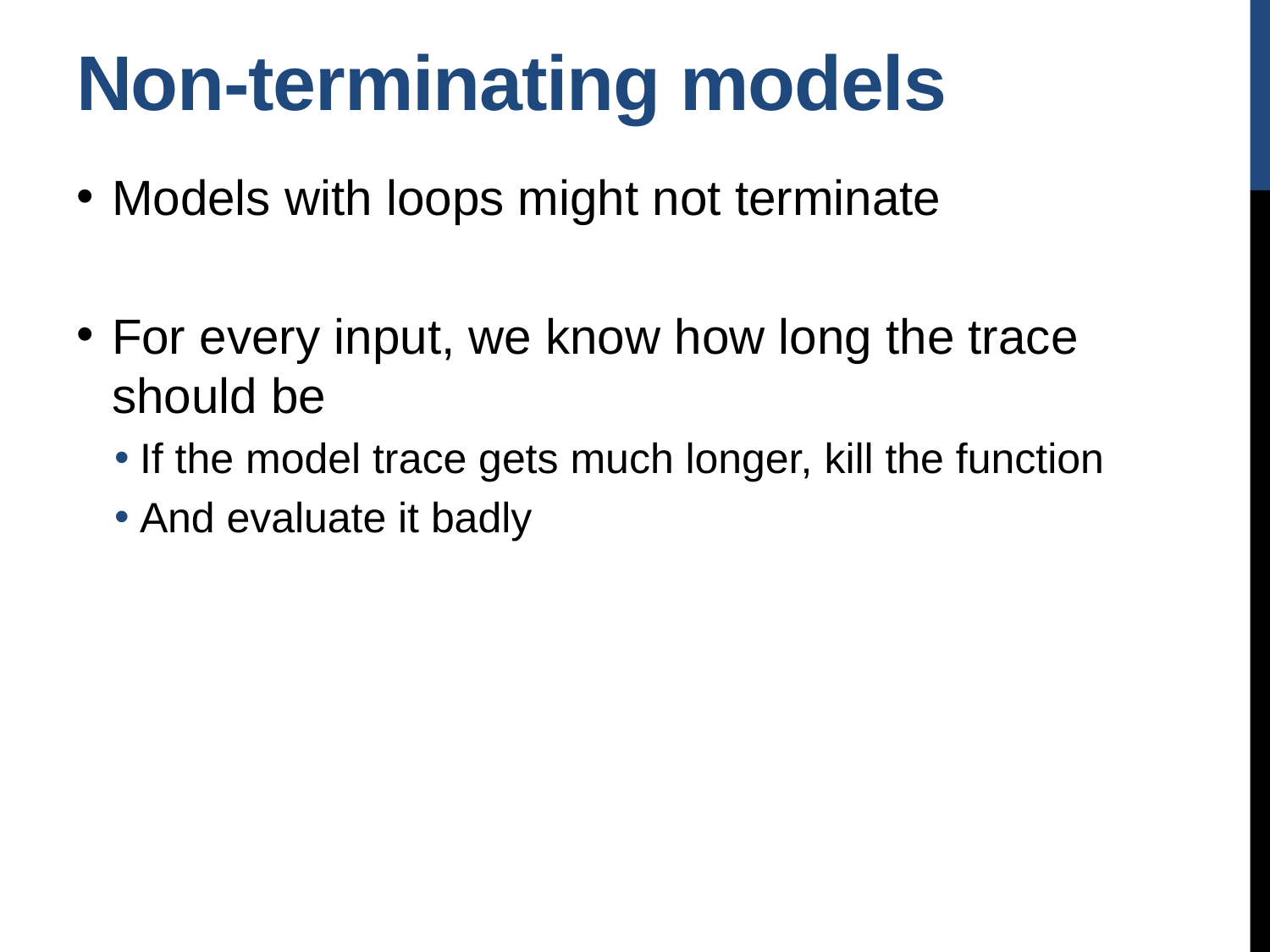

# Non-terminating models
Models with loops might not terminate

For every input, we know how long the trace should be
If the model trace gets much longer, kill the function
And evaluate it badly